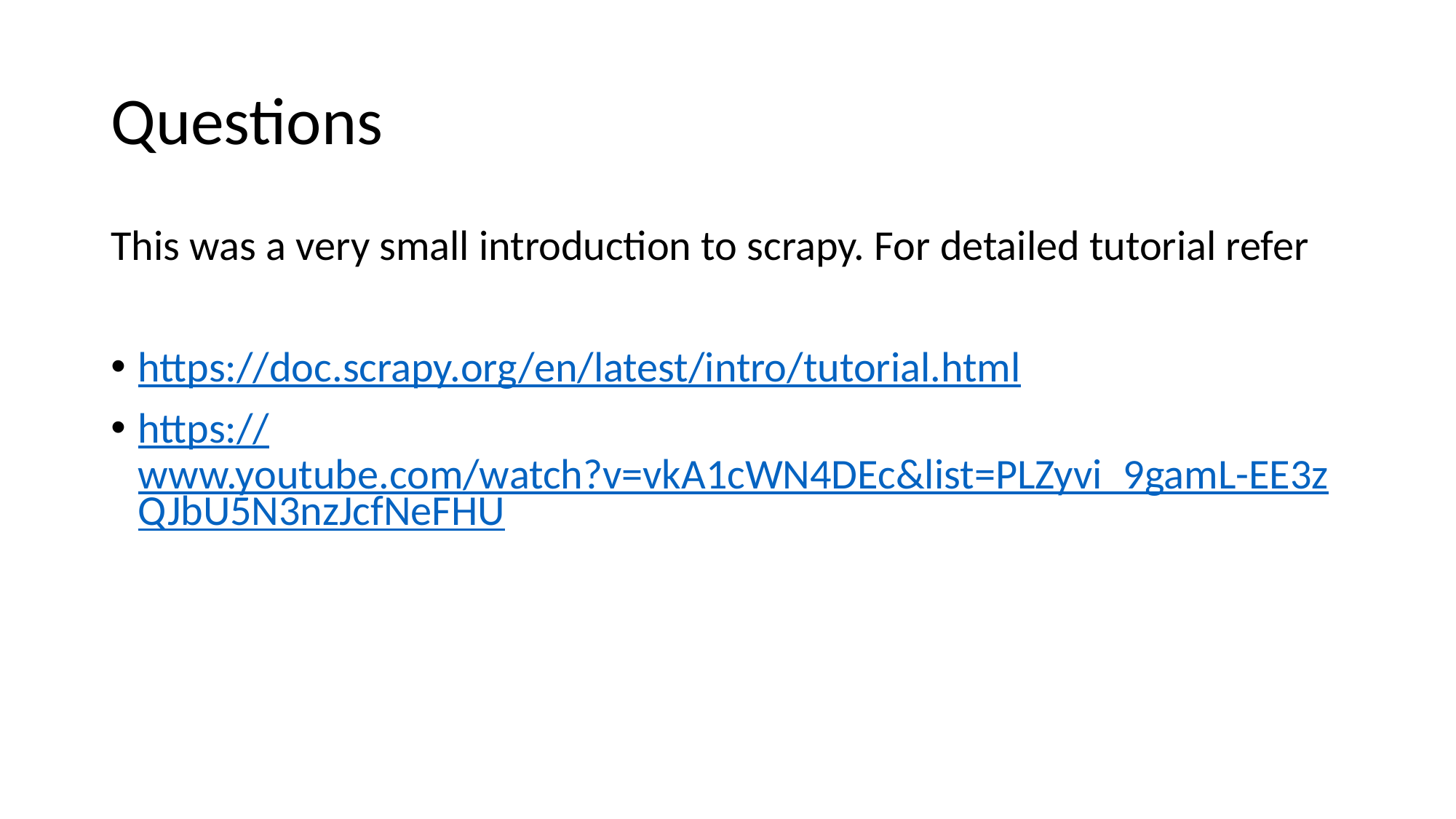

# Questions
This was a very small introduction to scrapy. For detailed tutorial refer

https://doc.scrapy.org/en/latest/intro/tutorial.html
https://www.youtube.com/watch?v=vkA1cWN4DEc&list=PLZyvi_9gamL-EE3zQJbU5N3nzJcfNeFHU